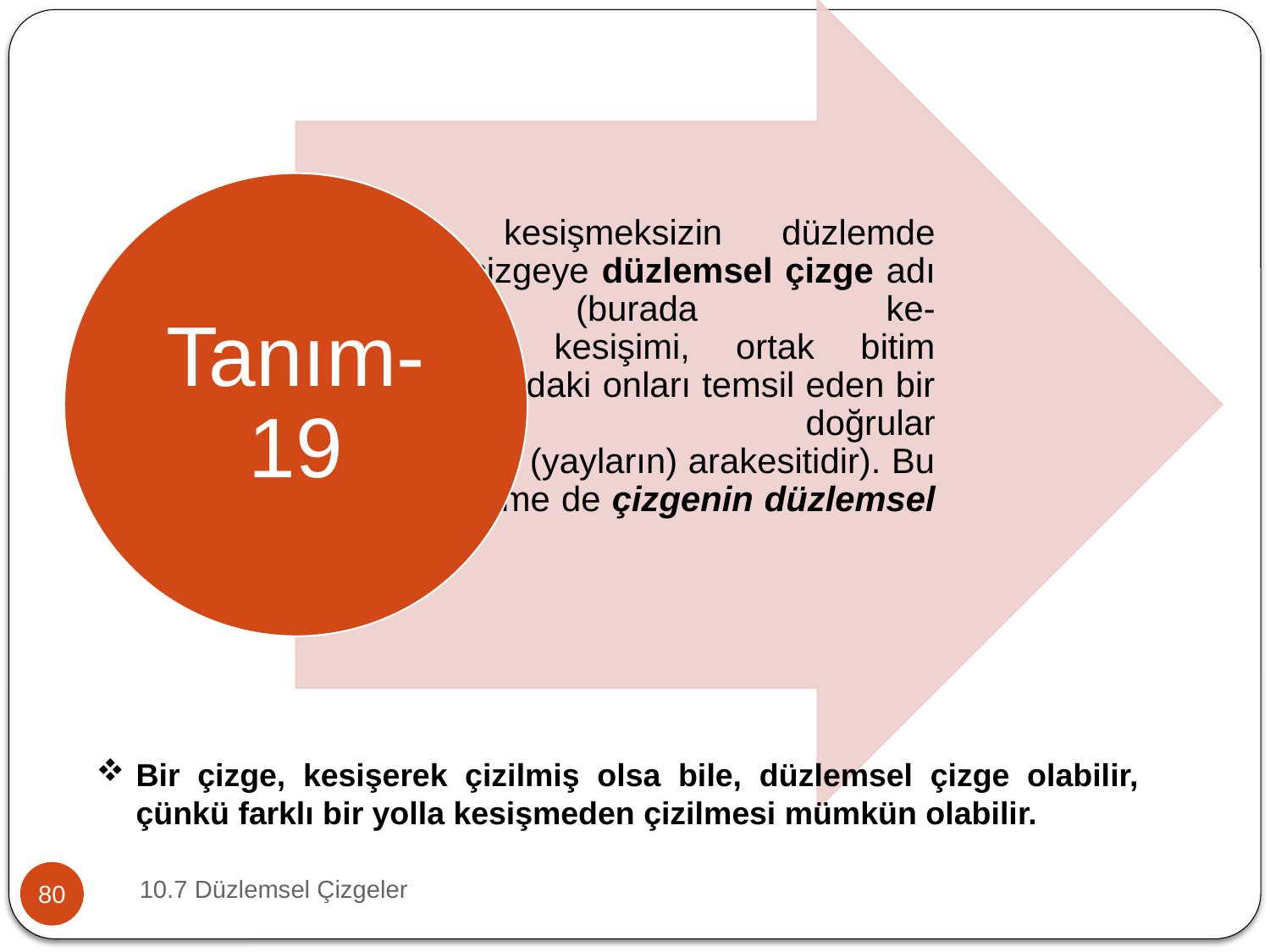

Kenarlan kesişmeksizin düzlemde çizilebilen çizgeye düzlemsel çizge adı verilir (burada ke-
narların bir kesişimi, ortak bitim noktaları dışındaki onları temsil eden bir noktada doğrular
ya da arkların (yayların) arakesitidir). Bu şekildeki çizime de çizgenin düzlemsel gösterimi
denir.
Tanım-19
Bir çizge, kesişerek çizilmiş olsa bile, düzlemsel çizge olabilir, çünkü farklı bir yolla kesişmeden çizilmesi mümkün olabilir.
10.7 Düzlemsel Çizgeler
80